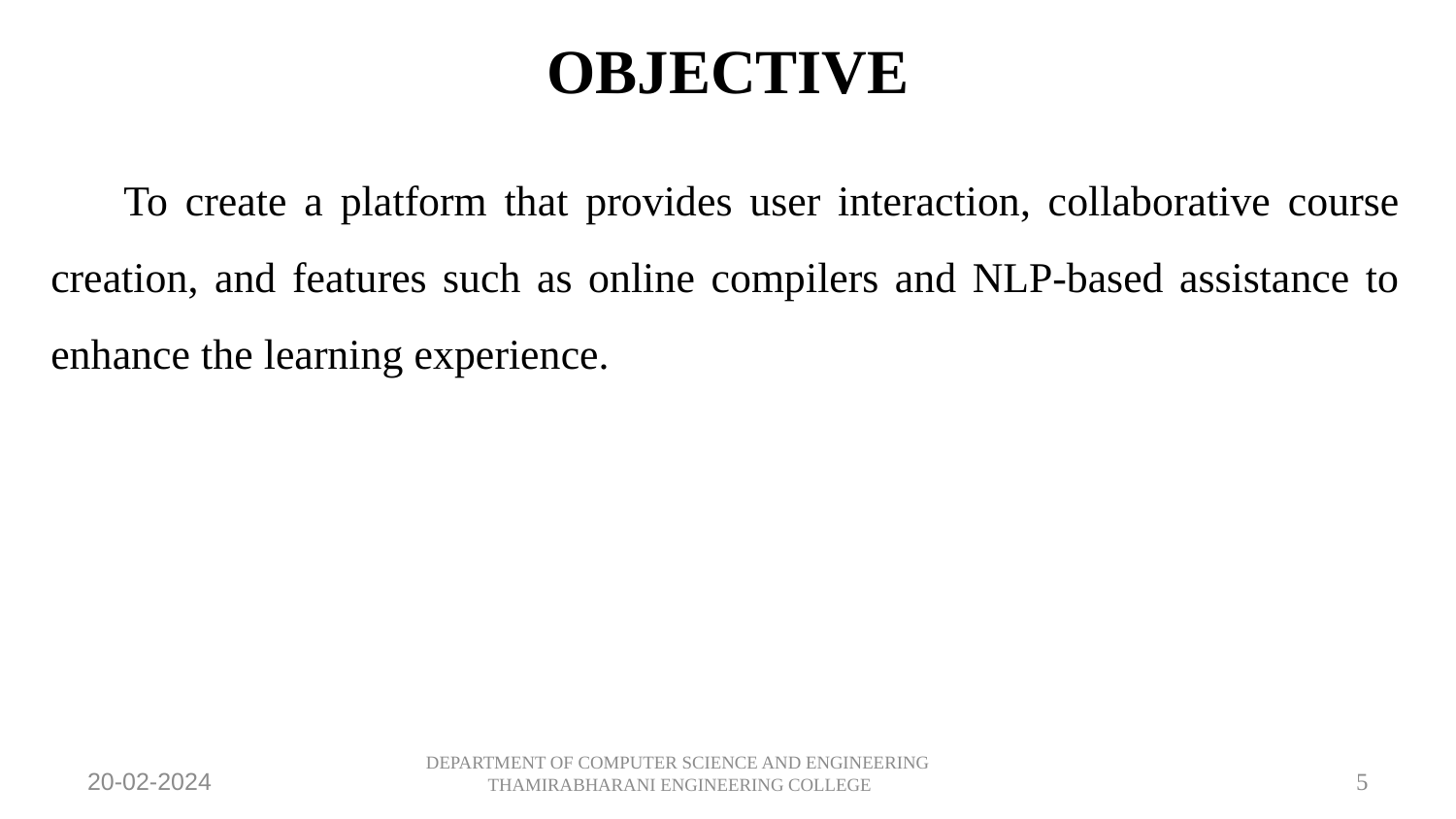

OBJECTIVE
To create a platform that provides user interaction, collaborative course creation, and features such as online compilers and NLP-based assistance to enhance the learning experience.
DEPARTMENT OF COMPUTER SCIENCE AND ENGINEERING
THAMIRABHARANI ENGINEERING COLLEGE
20-02-2024
5